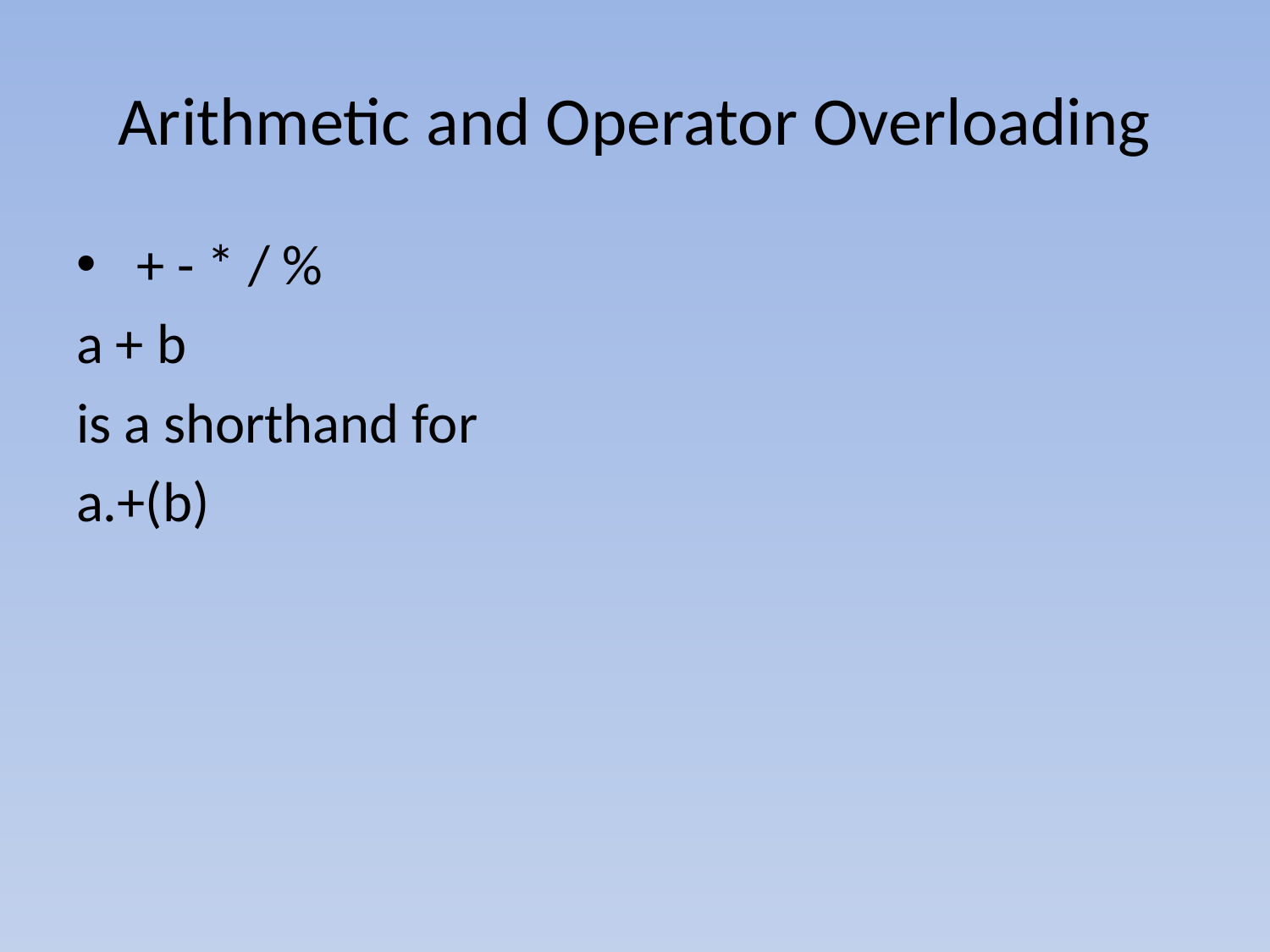

# Arithmetic and Operator Overloading
 + - * / %
a + b
is a shorthand for
a.+(b)